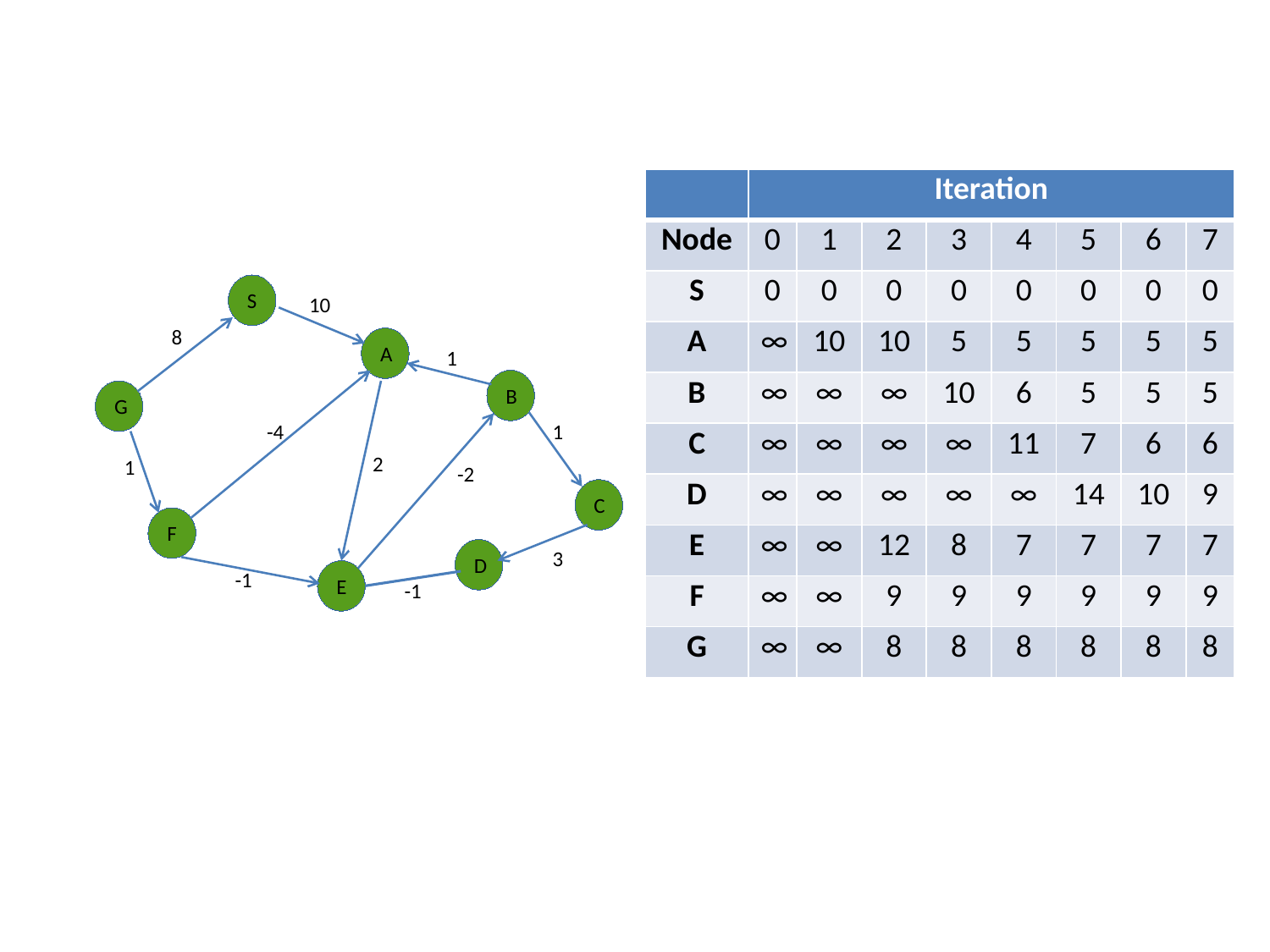

|  | Iteration |  |  |  |  |  |  |  |
| --- | --- | --- | --- | --- | --- | --- | --- | --- |
| Node | 0 | 1 | 2 | 3 | 4 | 5 | 6 | 7 |
| S | 0 | 0 | 0 | 0 | 0 | 0 | 0 | 0 |
| A | ∞ | 10 | 10 | 5 | 5 | 5 | 5 | 5 |
| B | ∞ | ∞ | ∞ | 10 | 6 | 5 | 5 | 5 |
| C | ∞ | ∞ | ∞ | ∞ | 11 | 7 | 6 | 6 |
| D | ∞ | ∞ | ∞ | ∞ | ∞ | 14 | 10 | 9 |
| E | ∞ | ∞ | 12 | 8 | 7 | 7 | 7 | 7 |
| F | ∞ | ∞ | 9 | 9 | 9 | 9 | 9 | 9 |
| G | ∞ | ∞ | 8 | 8 | 8 | 8 | 8 | 8 |

S
10
8

A
1

B

G
-4
1
2
1
-2

C

F

D
3
-1

E
-1